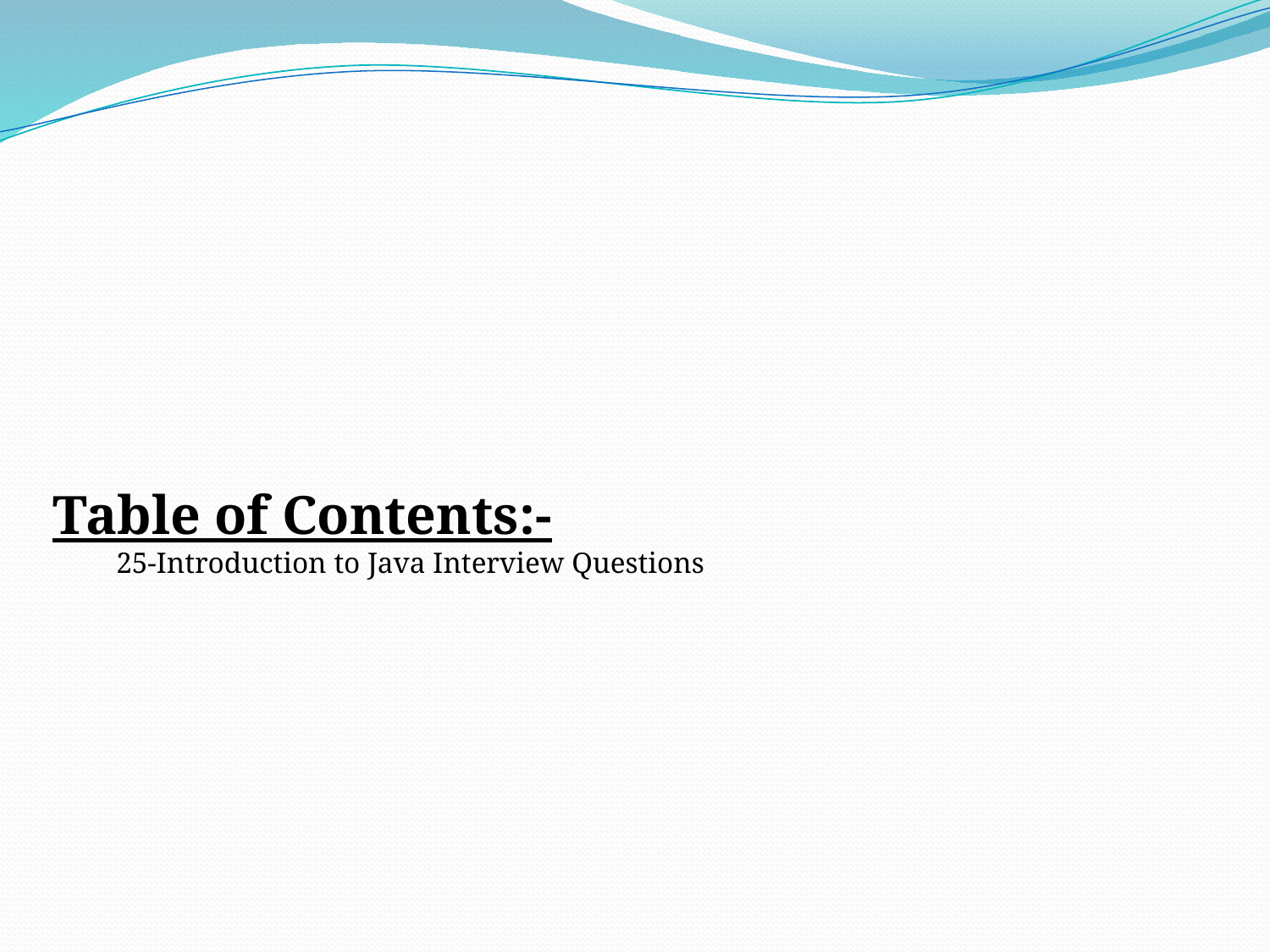

Table of Contents:-
25-Introduction to Java Interview Questions